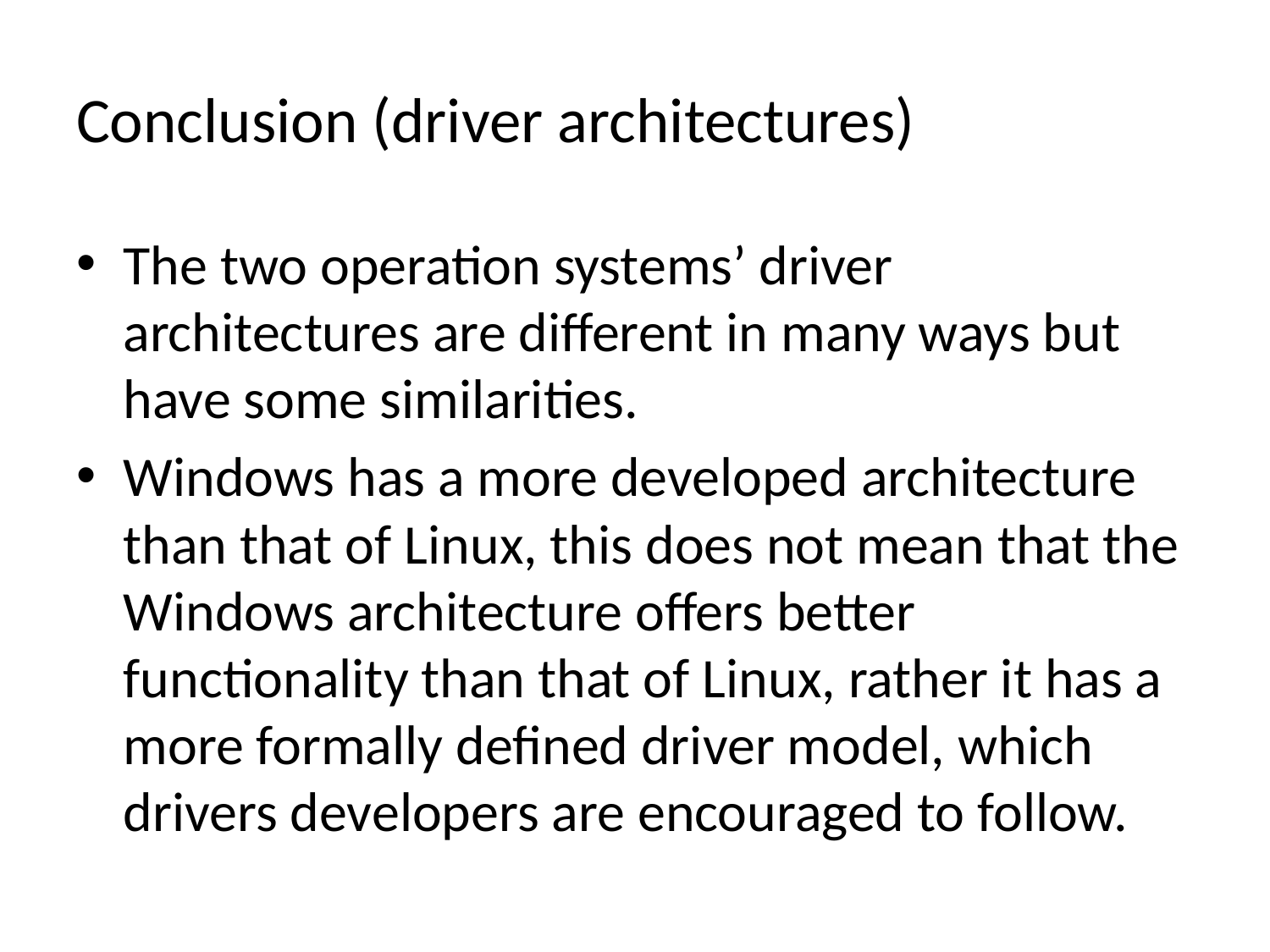

# Conclusion (driver architectures)
The two operation systems’ driver architectures are different in many ways but have some similarities.
Windows has a more developed architecture than that of Linux, this does not mean that the Windows architecture offers better functionality than that of Linux, rather it has a more formally defined driver model, which drivers developers are encouraged to follow.